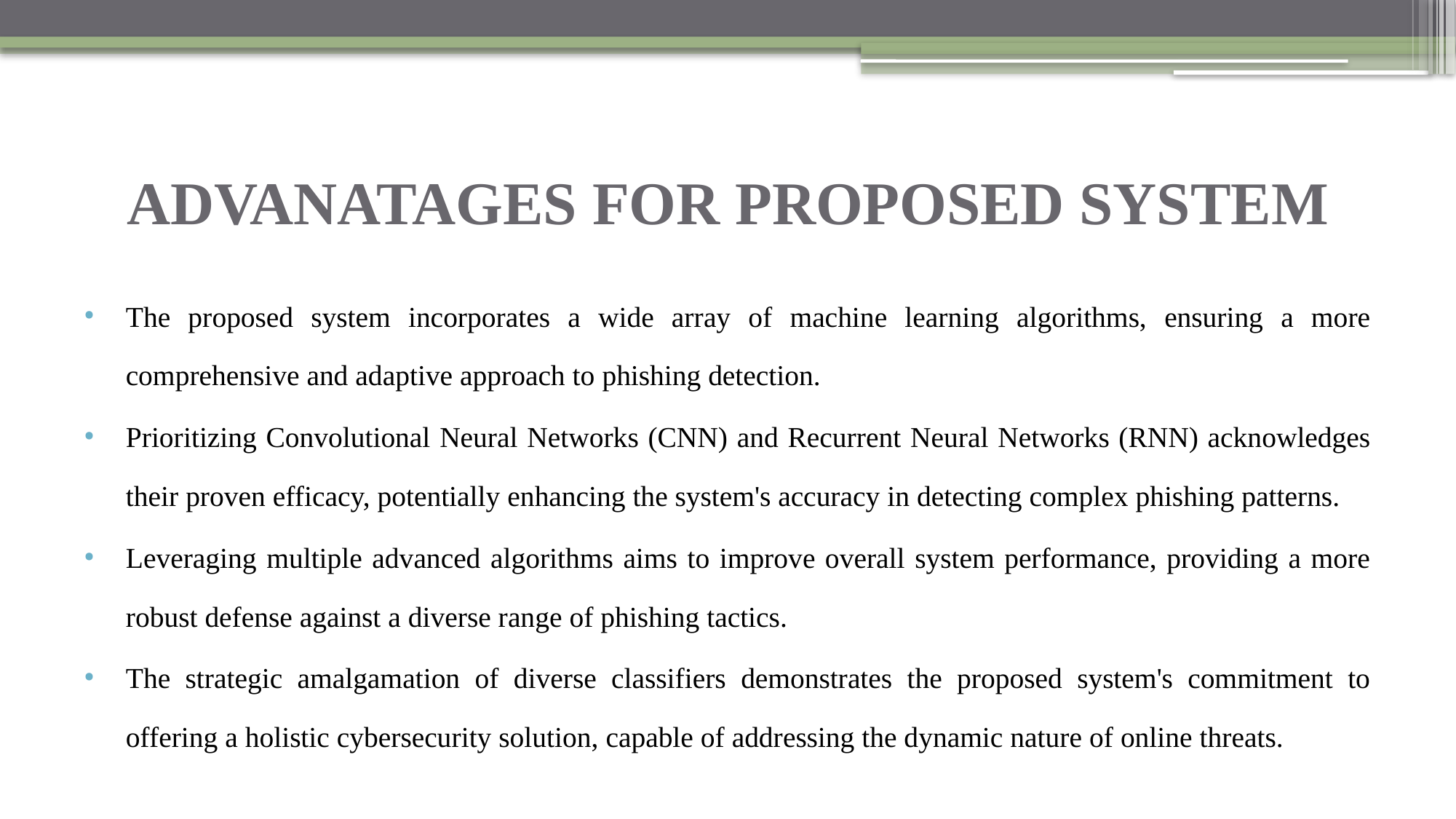

# ADVANATAGES FOR PROPOSED SYSTEM
The proposed system incorporates a wide array of machine learning algorithms, ensuring a more comprehensive and adaptive approach to phishing detection.
Prioritizing Convolutional Neural Networks (CNN) and Recurrent Neural Networks (RNN) acknowledges their proven efficacy, potentially enhancing the system's accuracy in detecting complex phishing patterns.
Leveraging multiple advanced algorithms aims to improve overall system performance, providing a more robust defense against a diverse range of phishing tactics.
The strategic amalgamation of diverse classifiers demonstrates the proposed system's commitment to offering a holistic cybersecurity solution, capable of addressing the dynamic nature of online threats.